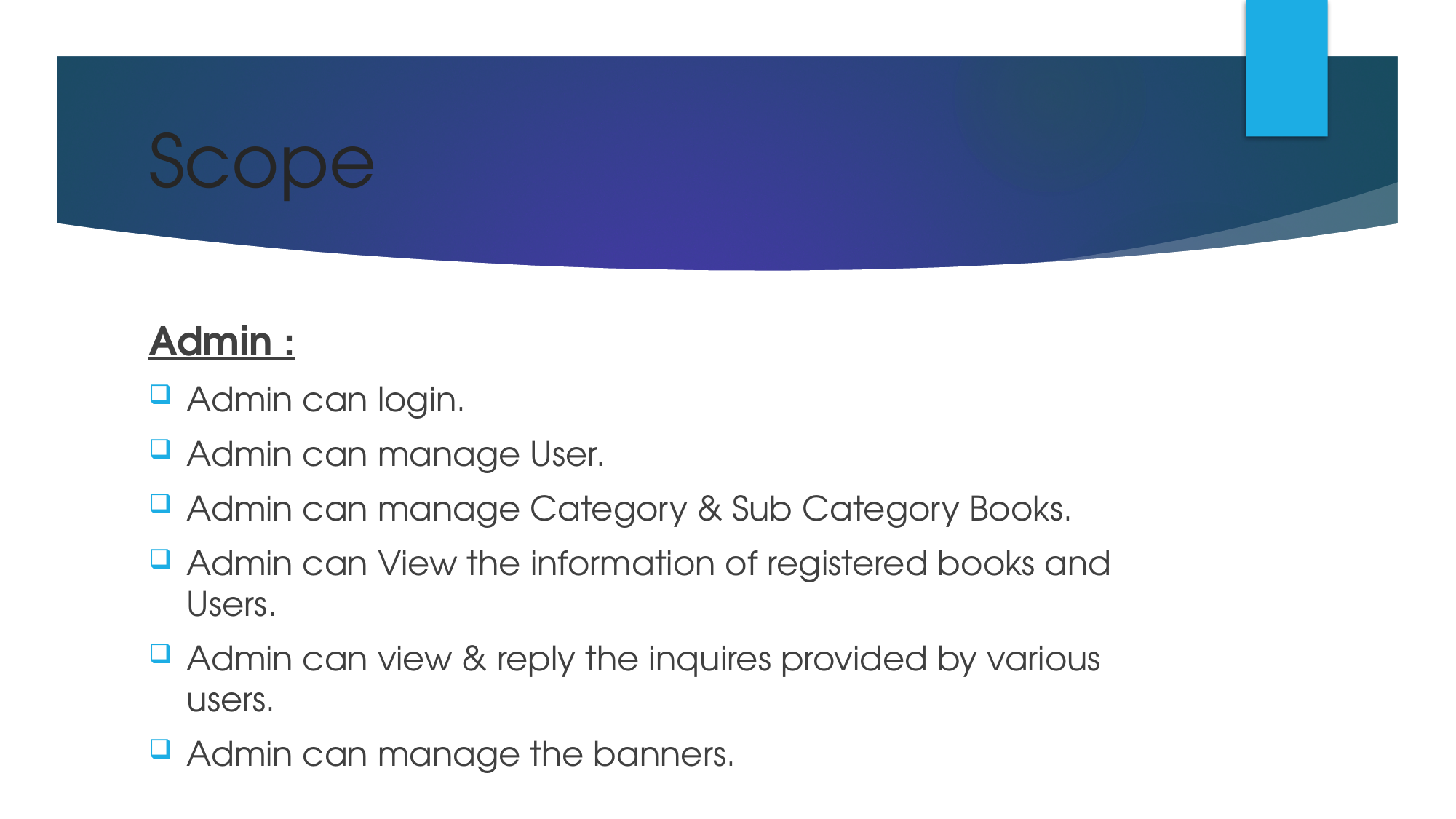

# Scope
Admin :
Admin can login.
Admin can manage User.
Admin can manage Category & Sub Category Books.
Admin can View the information of registered books and Users.
Admin can view & reply the inquires provided by various users.
Admin can manage the banners.